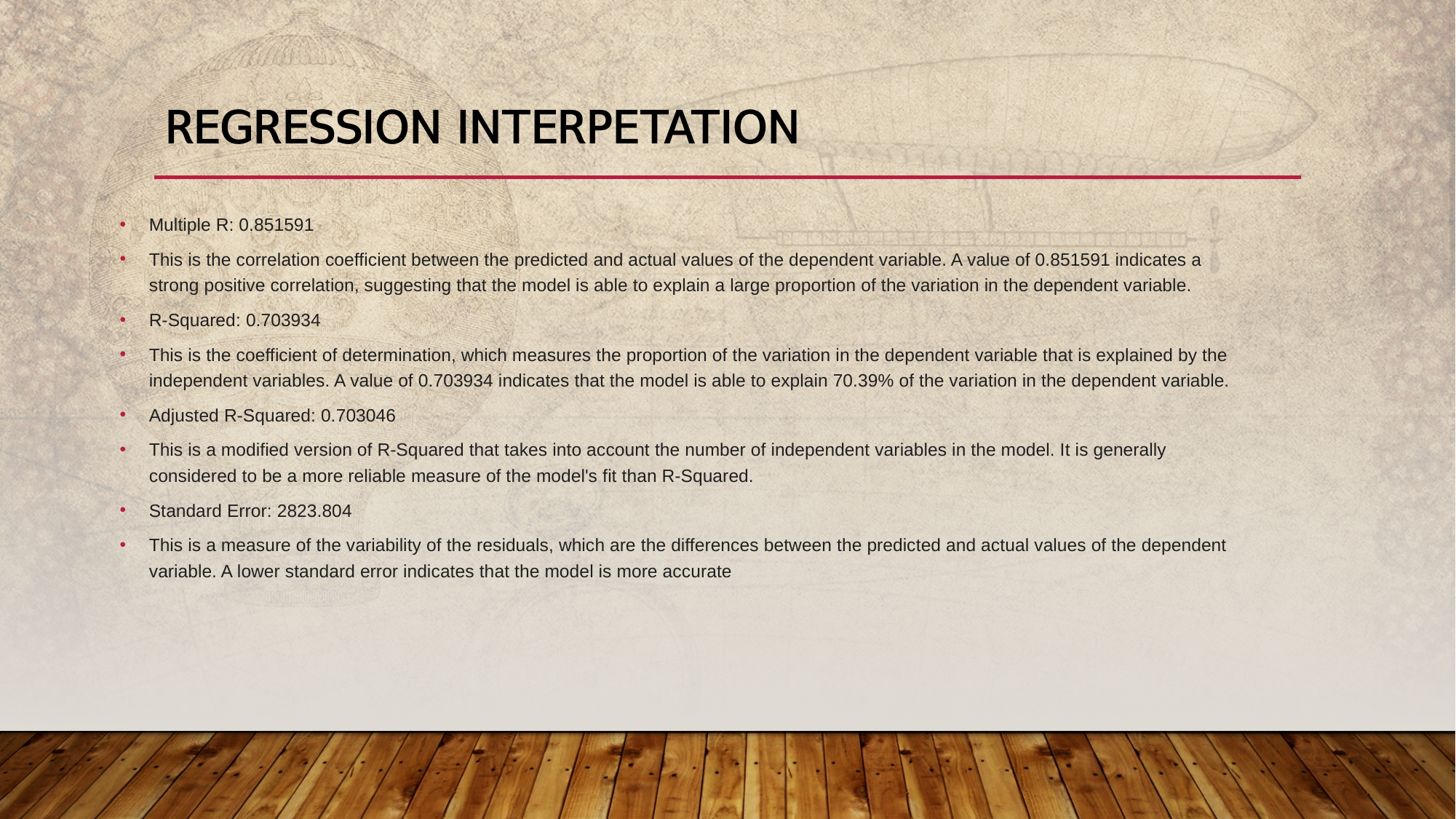

# REGRESSION INTERPETATION
Multiple R: 0.851591
This is the correlation coefficient between the predicted and actual values of the dependent variable. A value of 0.851591 indicates a strong positive correlation, suggesting that the model is able to explain a large proportion of the variation in the dependent variable.
R-Squared: 0.703934
This is the coefficient of determination, which measures the proportion of the variation in the dependent variable that is explained by the independent variables. A value of 0.703934 indicates that the model is able to explain 70.39% of the variation in the dependent variable.
Adjusted R-Squared: 0.703046
This is a modified version of R-Squared that takes into account the number of independent variables in the model. It is generally considered to be a more reliable measure of the model's fit than R-Squared.
Standard Error: 2823.804
This is a measure of the variability of the residuals, which are the differences between the predicted and actual values of the dependent variable. A lower standard error indicates that the model is more accurate